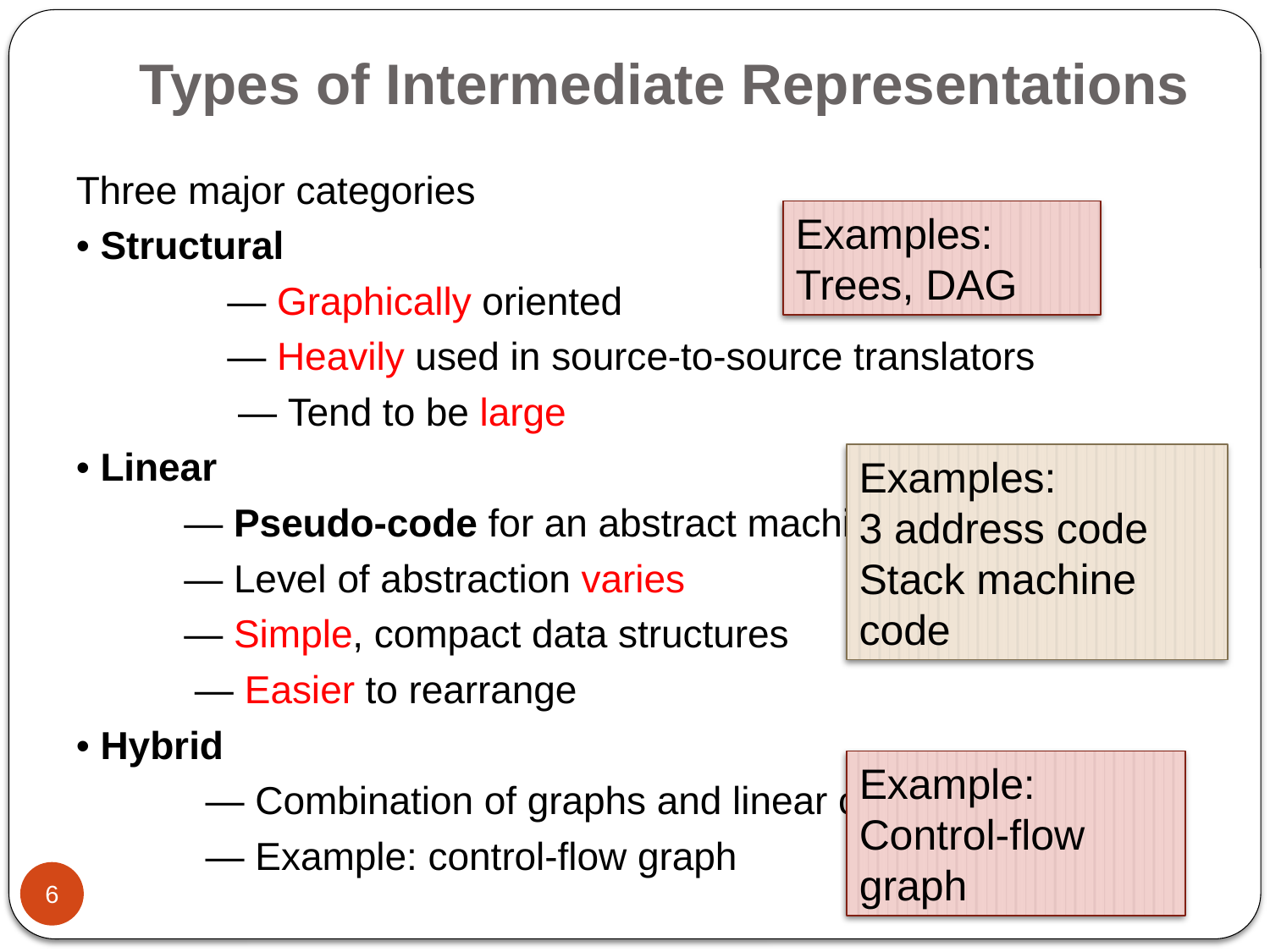

# Types of Intermediate Representations
Three major categories
• Structural
              — Graphically oriented
              — Heavily used in source-to-source translators
               — Tend to be large
• Linear
          — Pseudo-code for an abstract machine
          — Level of abstraction varies
          — Simple, compact data structures
           — Easier to rearrange
• Hybrid
            — Combination of graphs and linear code
            — Example: control-flow graph
Examples:
Trees, DAG
Examples:
3 address code
Stack machine code
Example:
Control-flow graph
6